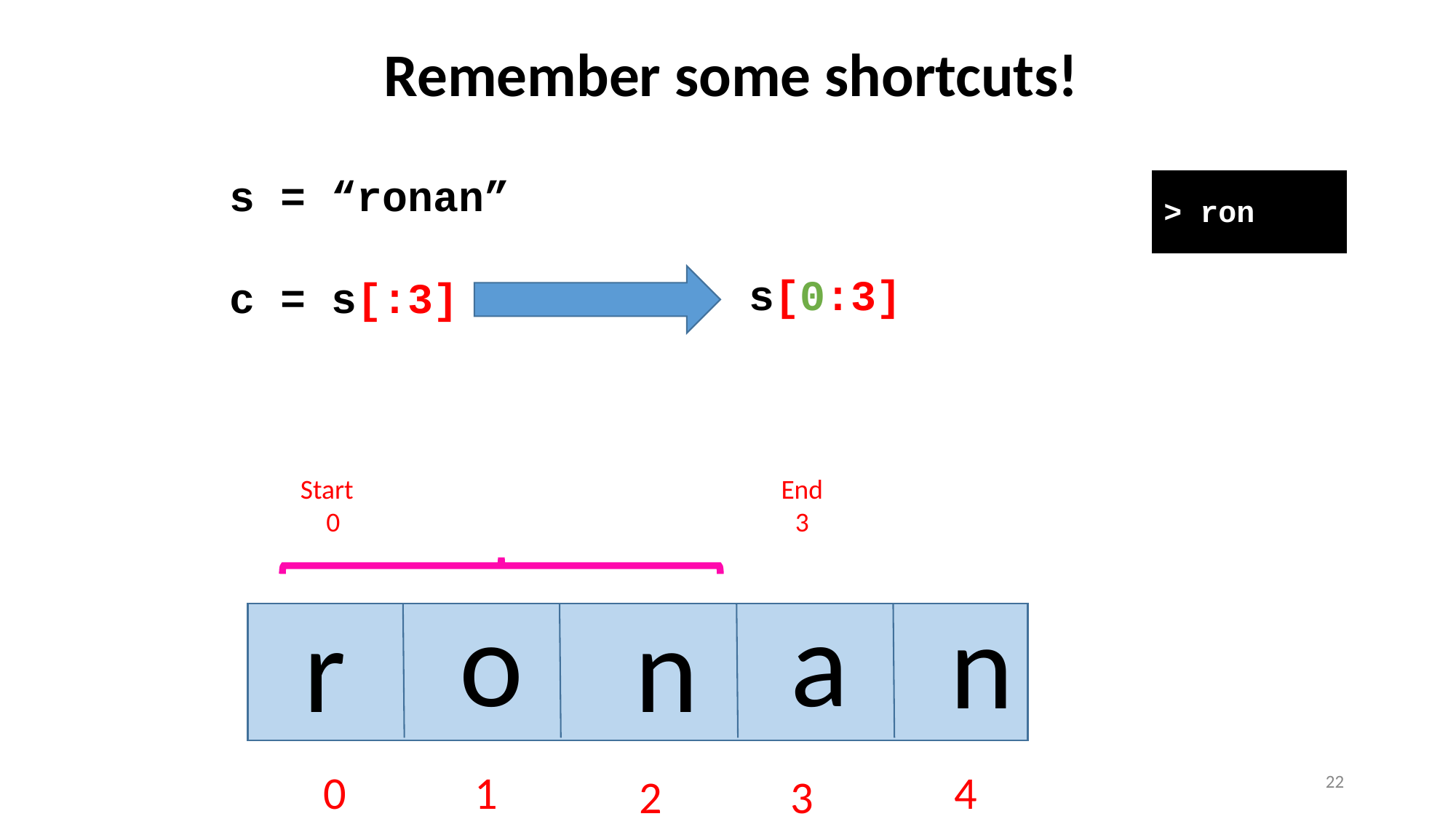

Remember some shortcuts!
s = “ronan”

c = s[:3]

> ron
s[0:3]

Start
 0
End
3
o
a
n
r
n

0
1
4
22
2
3